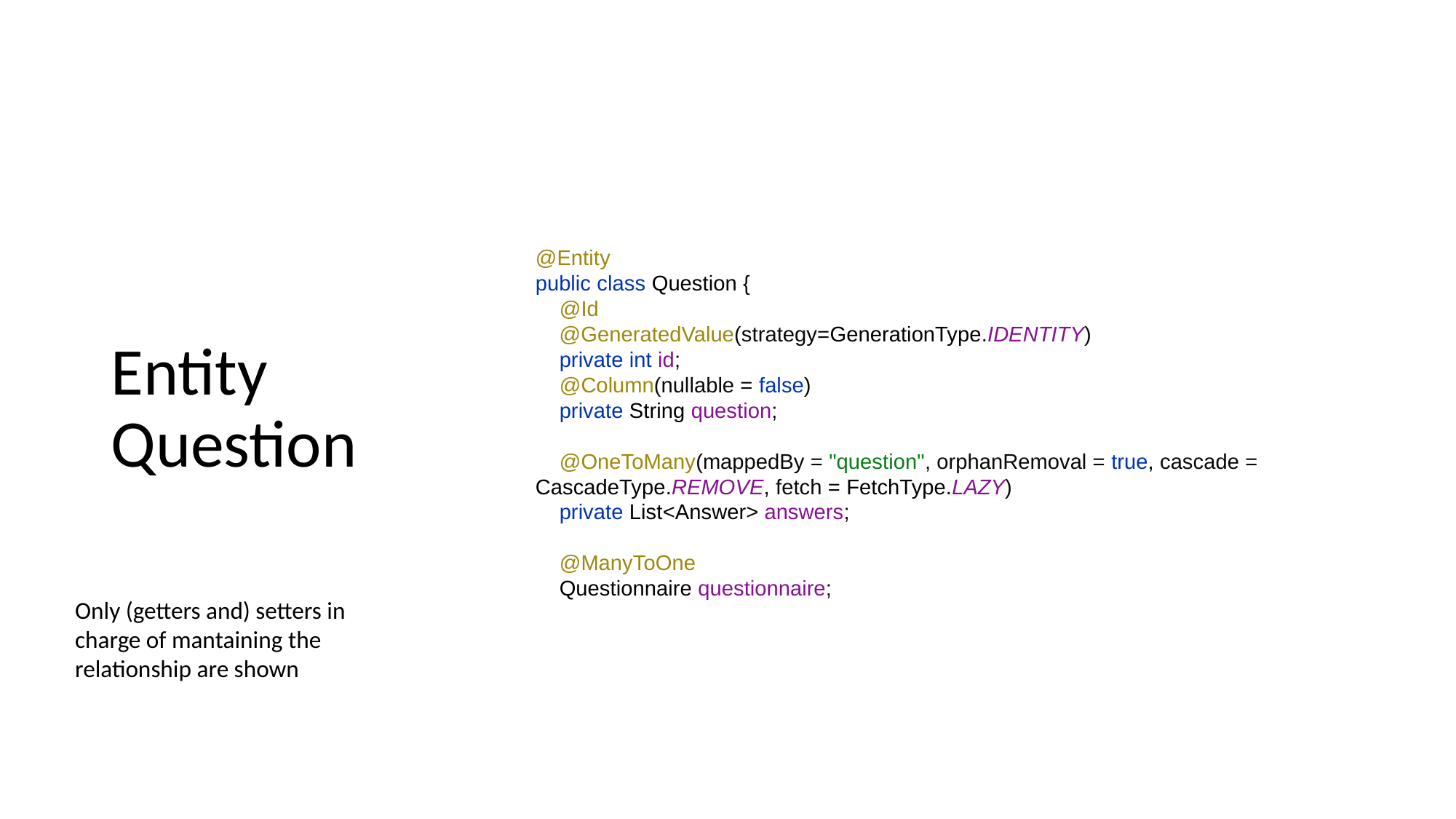

# Entity Question
@Entity
public class Question {
    @Id
    @GeneratedValue(strategy=GenerationType.IDENTITY)
    private int id;
    @Column(nullable = false)
    private String question;
    @OneToMany(mappedBy = "question", orphanRemoval = true, cascade = CascadeType.REMOVE, fetch = FetchType.LAZY)
    private List<Answer> answers;
    @ManyToOne
    Questionnaire questionnaire;
Only (getters and) setters in charge of mantaining the relationship are shown